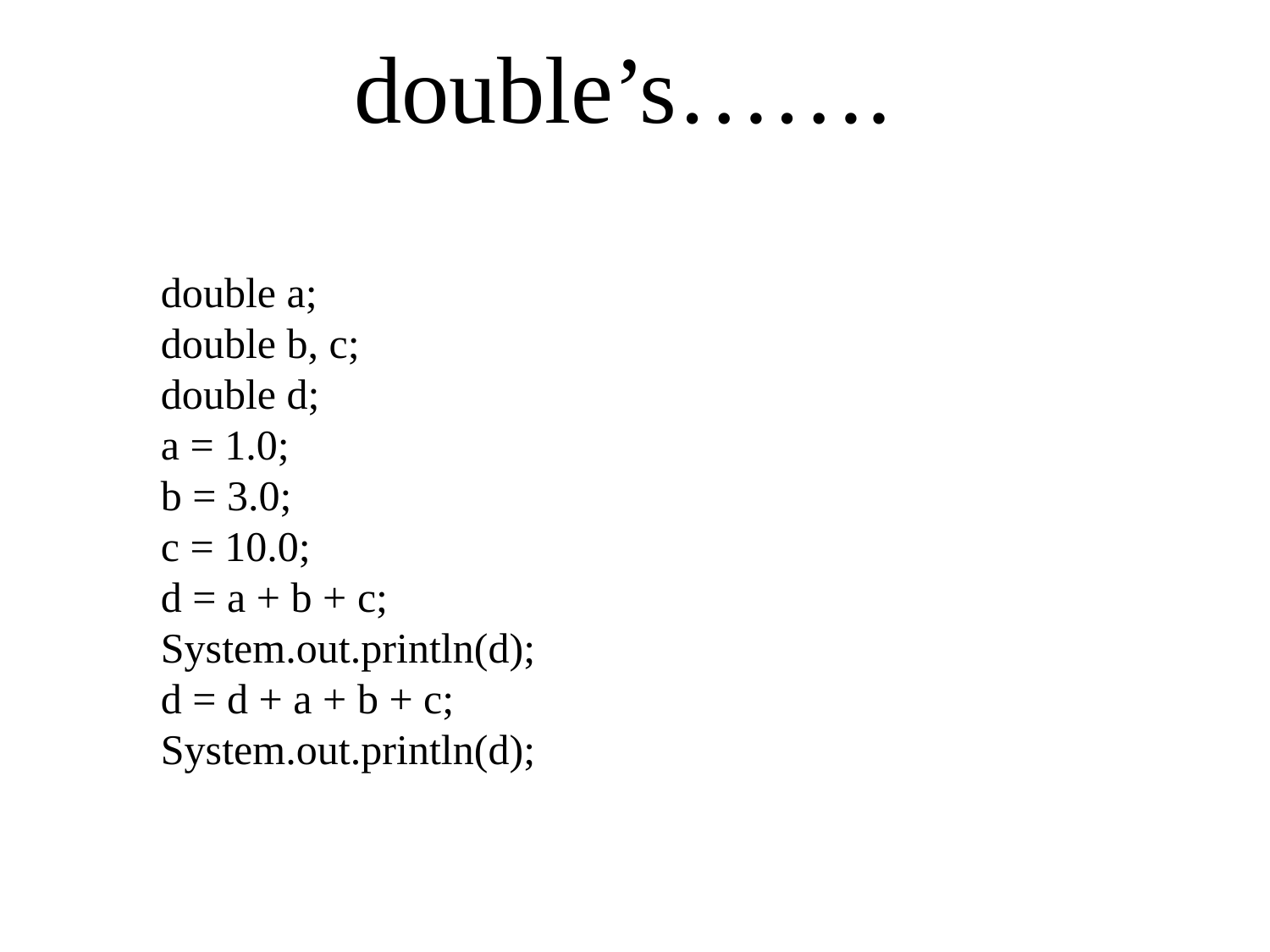

double’s…….
double a;
double b, c;
double d;
a = 1.0;
b = 3.0;
c = 10.0;
d = a + b + c;
System.out.println(d);
d = d + a + b + c;
System.out.println(d);